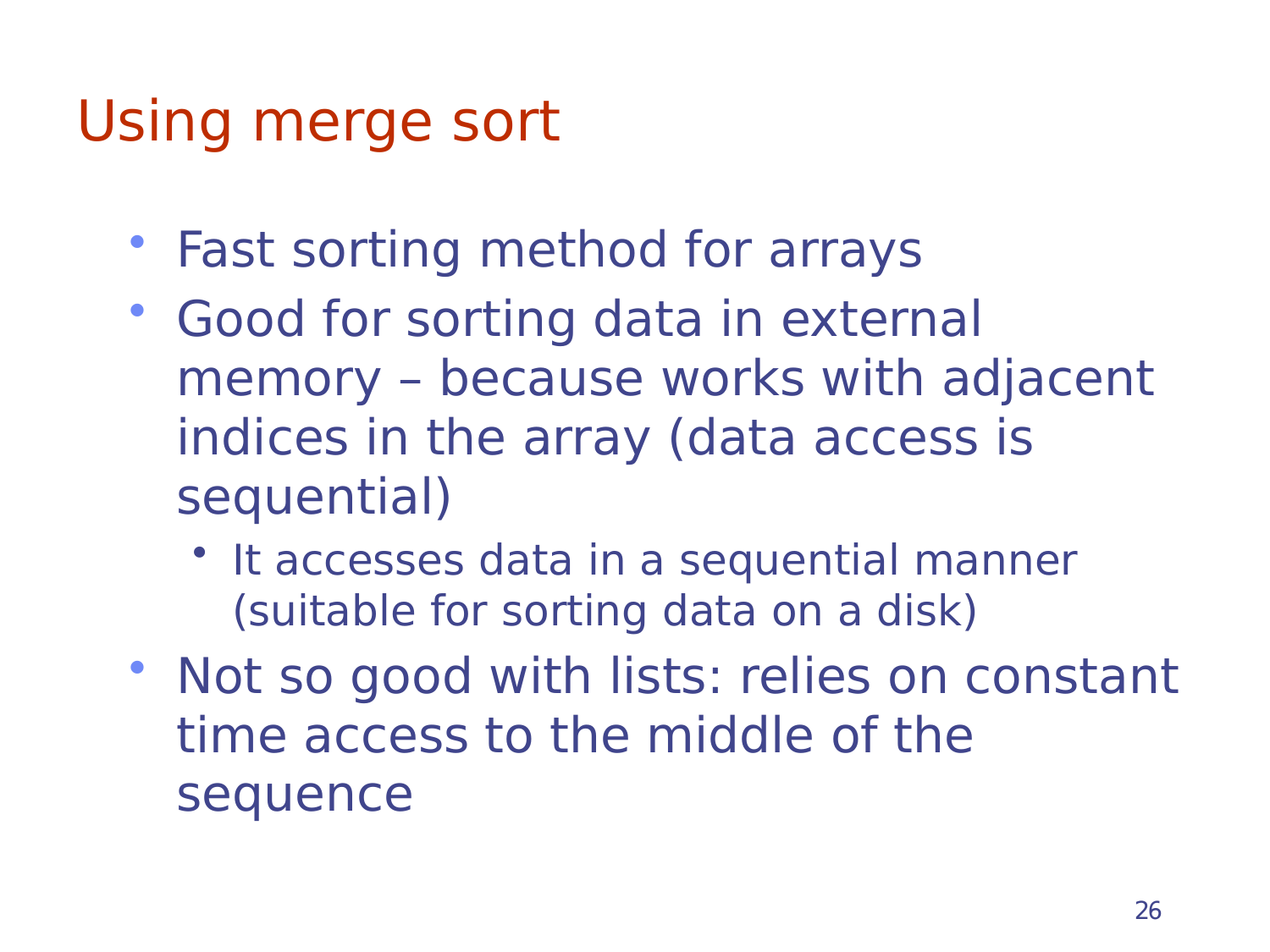

# Using merge sort
Fast sorting method for arrays
Good for sorting data in external memory – because works with adjacent indices in the array (data access is sequential)
It accesses data in a sequential manner (suitable for sorting data on a disk)
Not so good with lists: relies on constant time access to the middle of the sequence
26